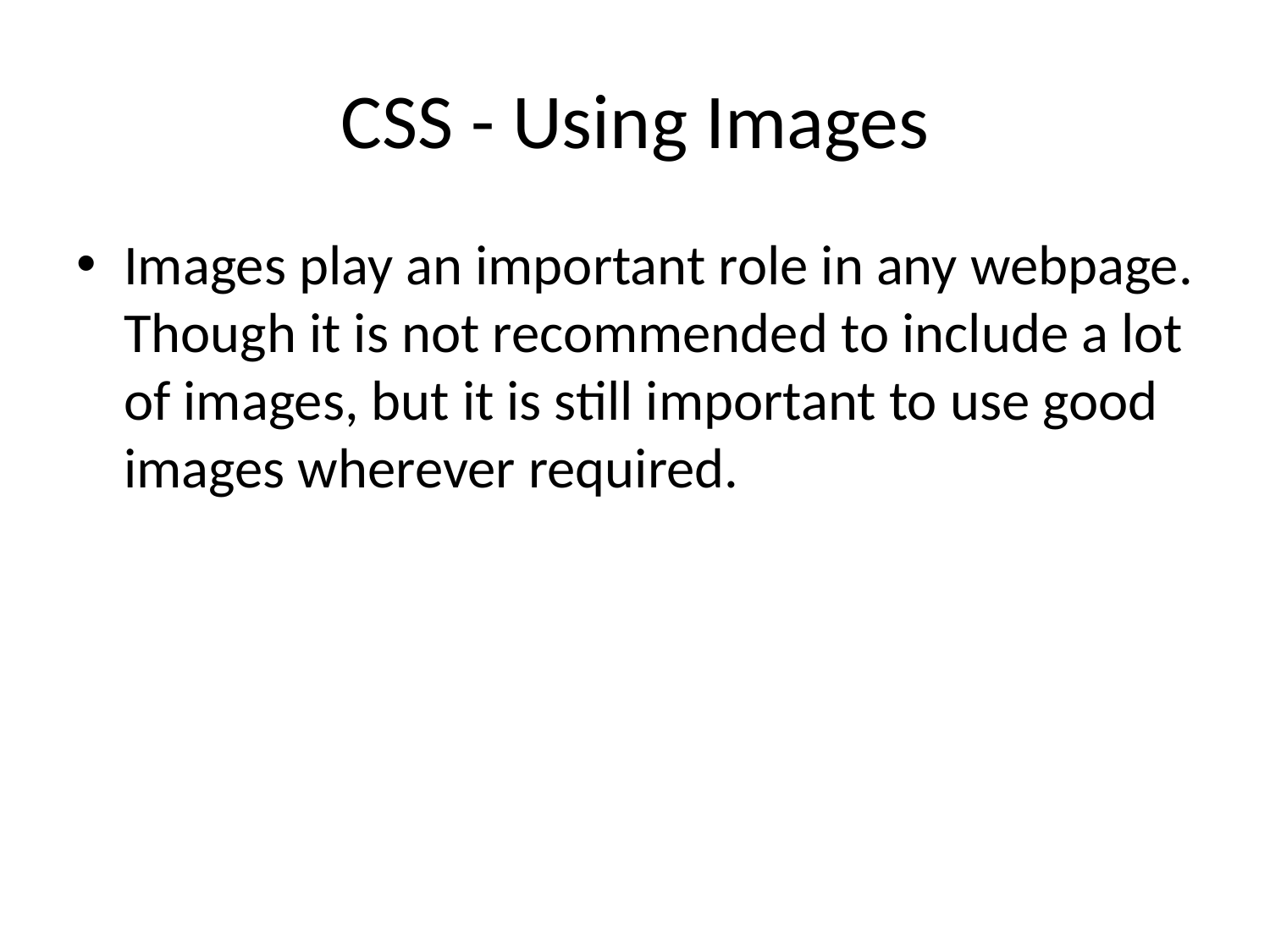

# CSS - Using Images
Images play an important role in any webpage. Though it is not recommended to include a lot of images, but it is still important to use good images wherever required.